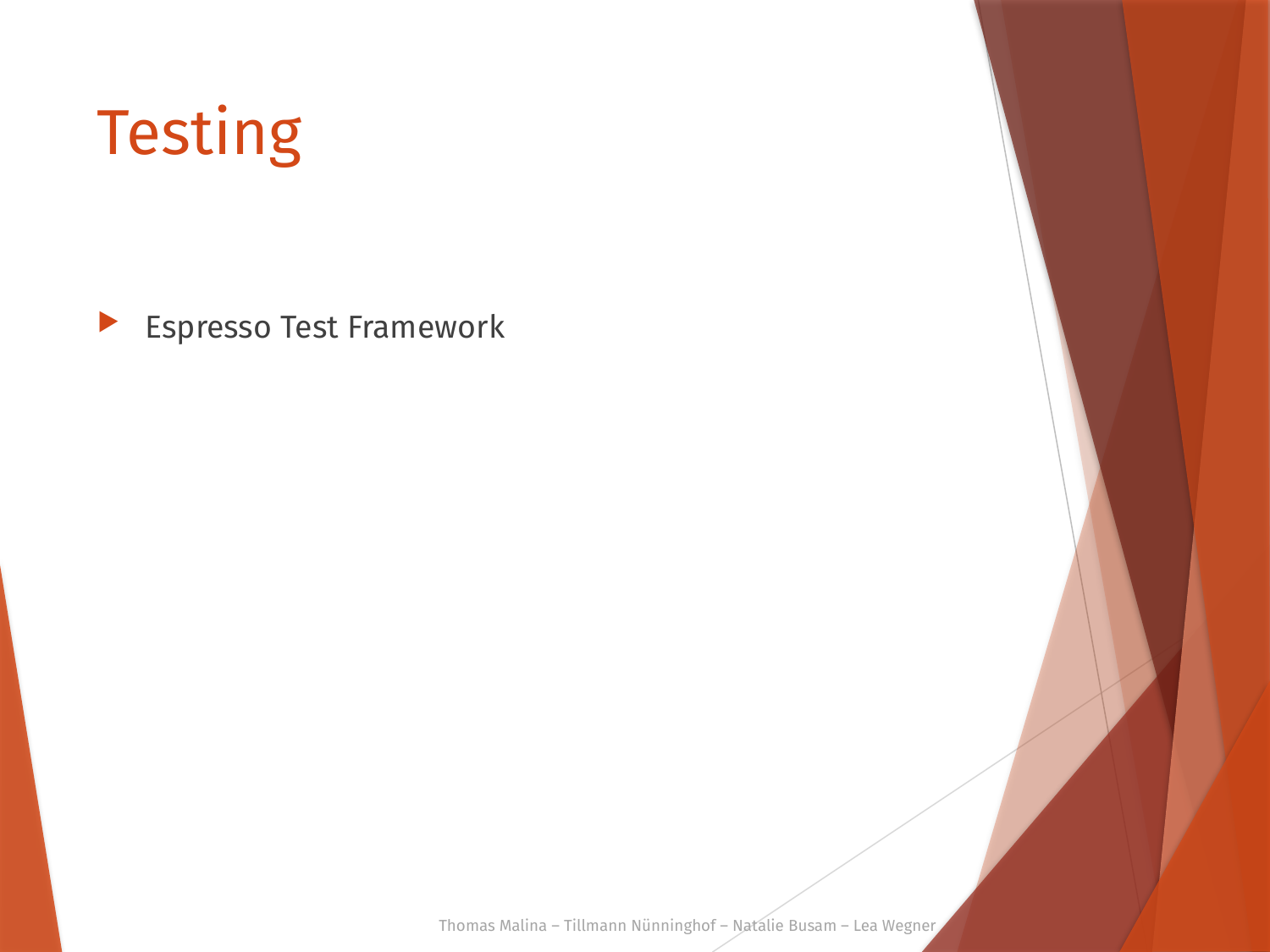

# Testing
Espresso Test Framework
Thomas Malina – Tillmann Nünninghof – Natalie Busam – Lea Wegner